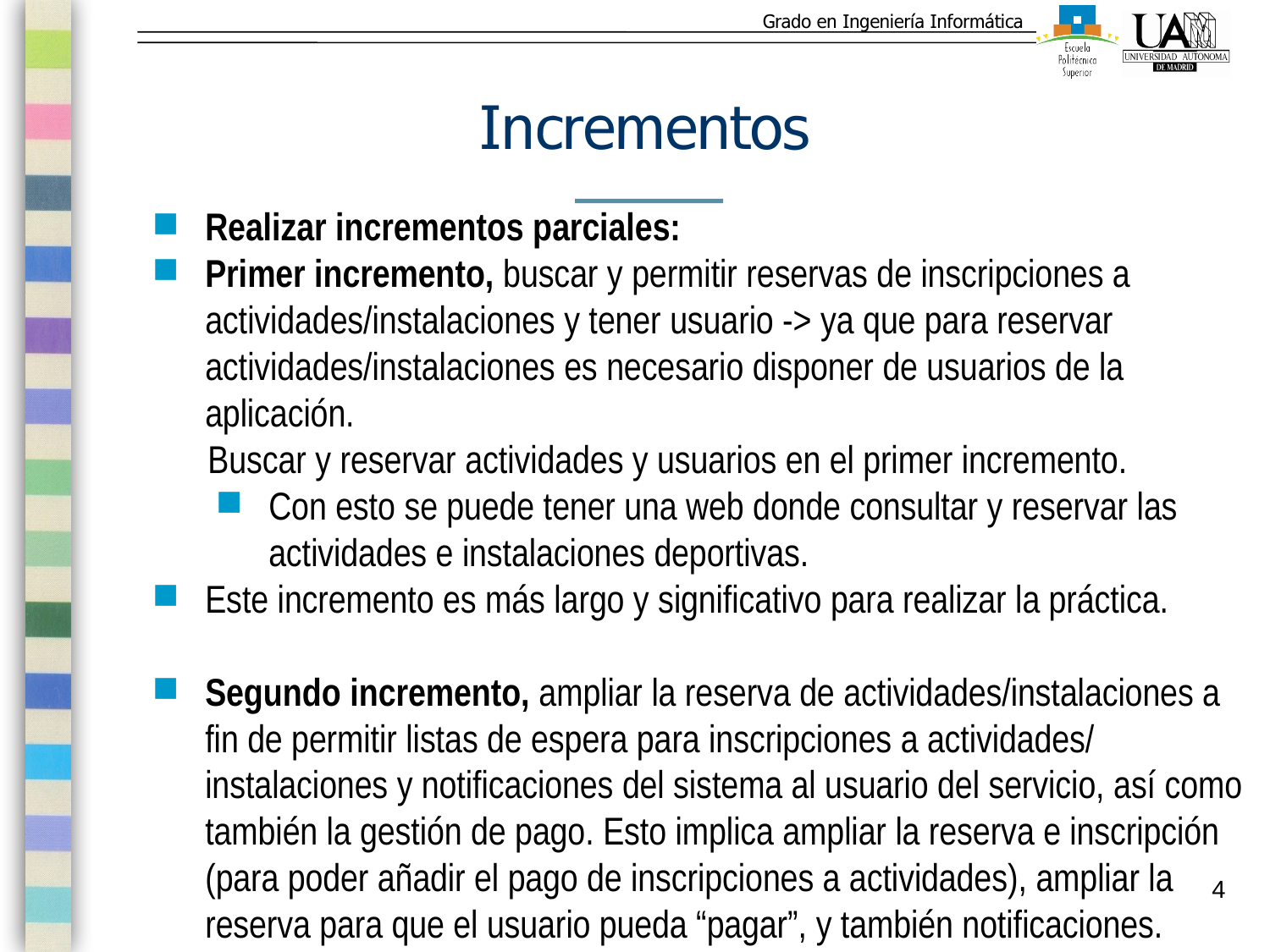

# Incrementos
Realizar incrementos parciales:
Primer incremento, buscar y permitir reservas de inscripciones a actividades/instalaciones y tener usuario -> ya que para reservar actividades/instalaciones es necesario disponer de usuarios de la aplicación.
Buscar y reservar actividades y usuarios en el primer incremento.
Con esto se puede tener una web donde consultar y reservar las actividades e instalaciones deportivas.
Este incremento es más largo y significativo para realizar la práctica.

Segundo incremento, ampliar la reserva de actividades/instalaciones a fin de permitir listas de espera para inscripciones a actividades/ instalaciones y notificaciones del sistema al usuario del servicio, así como también la gestión de pago. Esto implica ampliar la reserva e inscripción (para poder añadir el pago de inscripciones a actividades), ampliar la reserva para que el usuario pueda “pagar”, y también notificaciones.

4